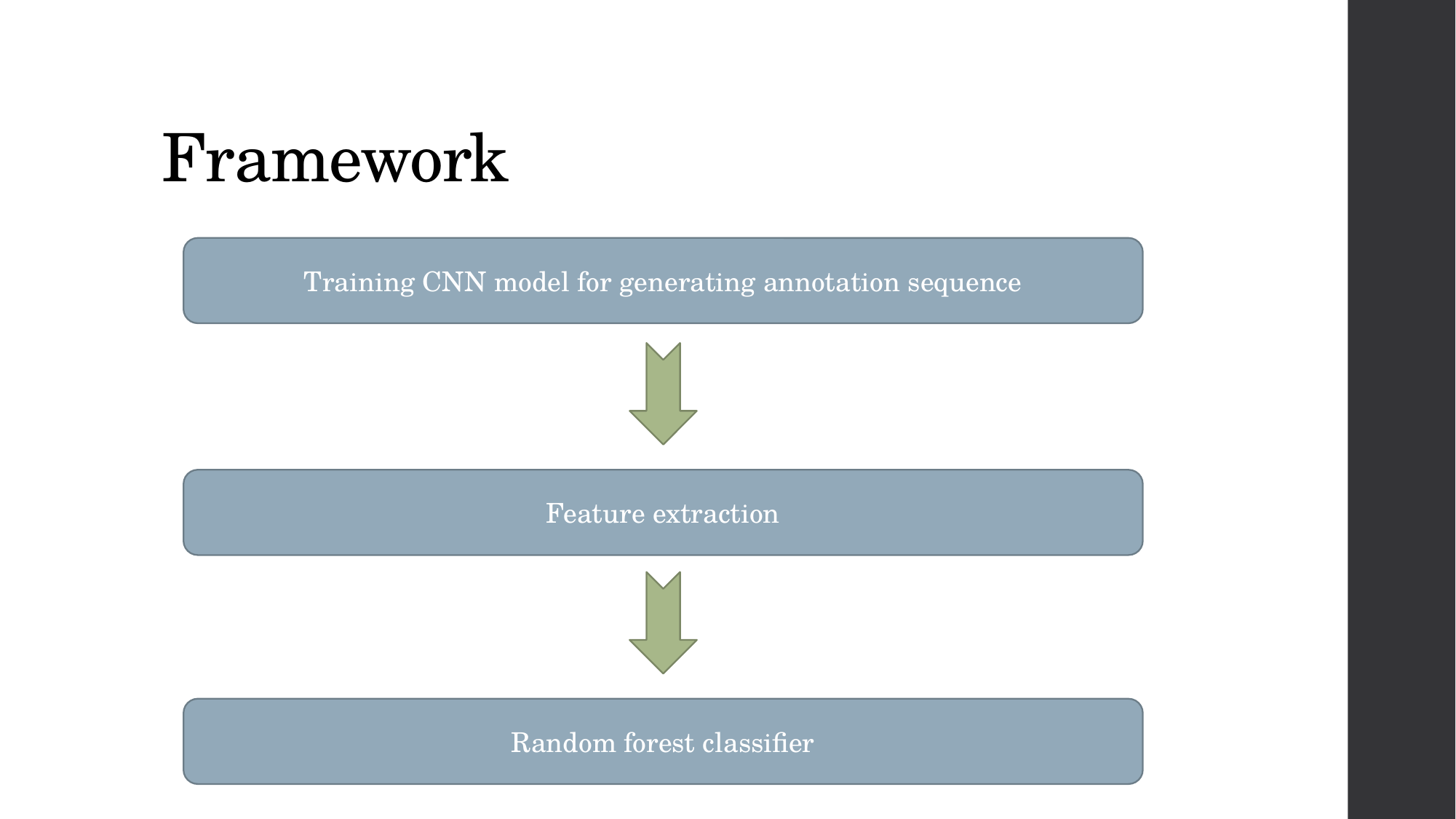

# Framework
Training CNN model for generating annotation sequence

Feature extraction

Random forest classifier